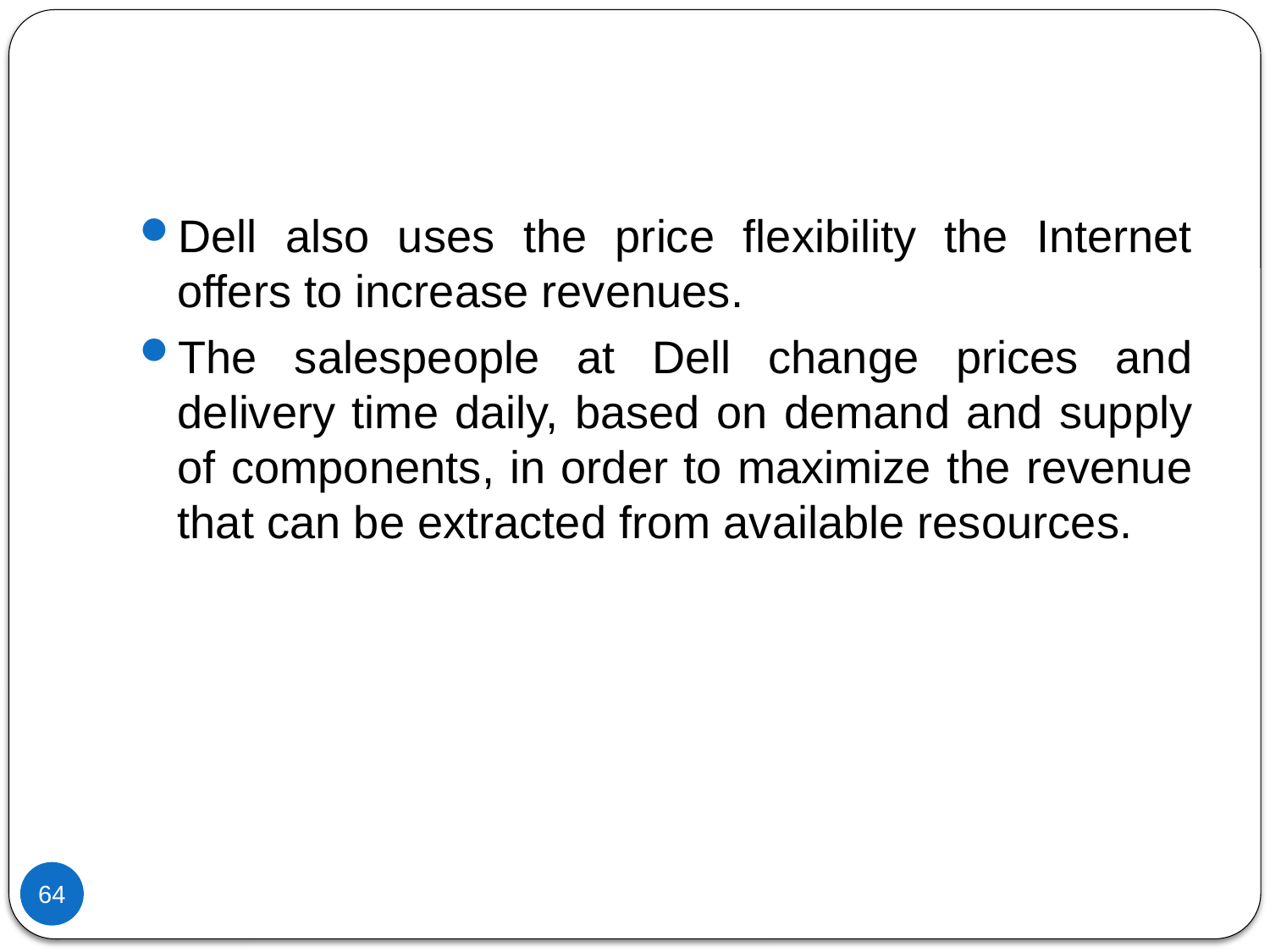

#
Dell also uses the price flexibility the Internet offers to increase revenues.
The salespeople at Dell change prices and delivery time daily, based on demand and supply of components, in order to maximize the revenue that can be extracted from available resources.

64